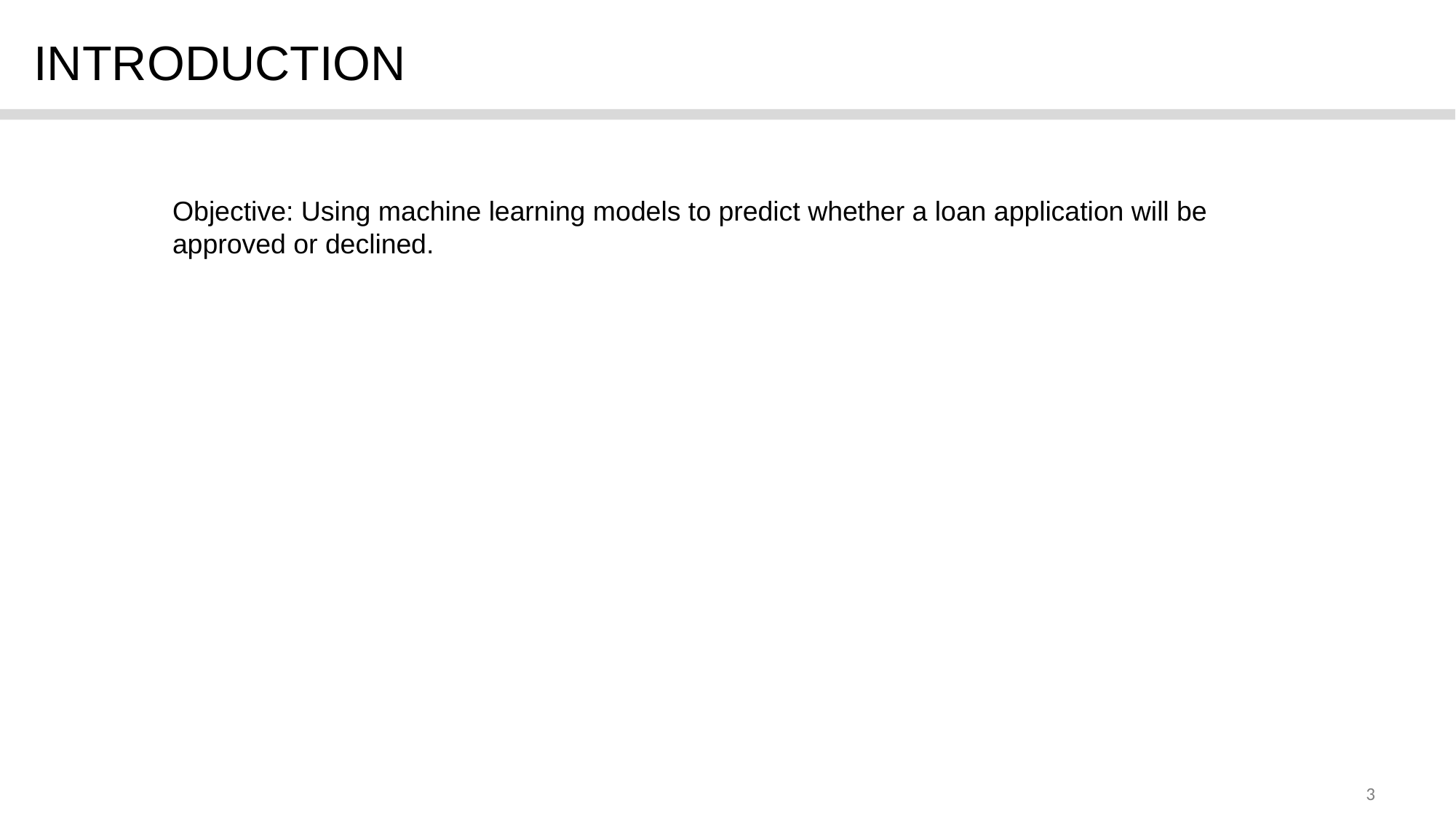

INTRODUCTION
Objective: Using machine learning models to predict whether a loan application will be approved or declined.
3